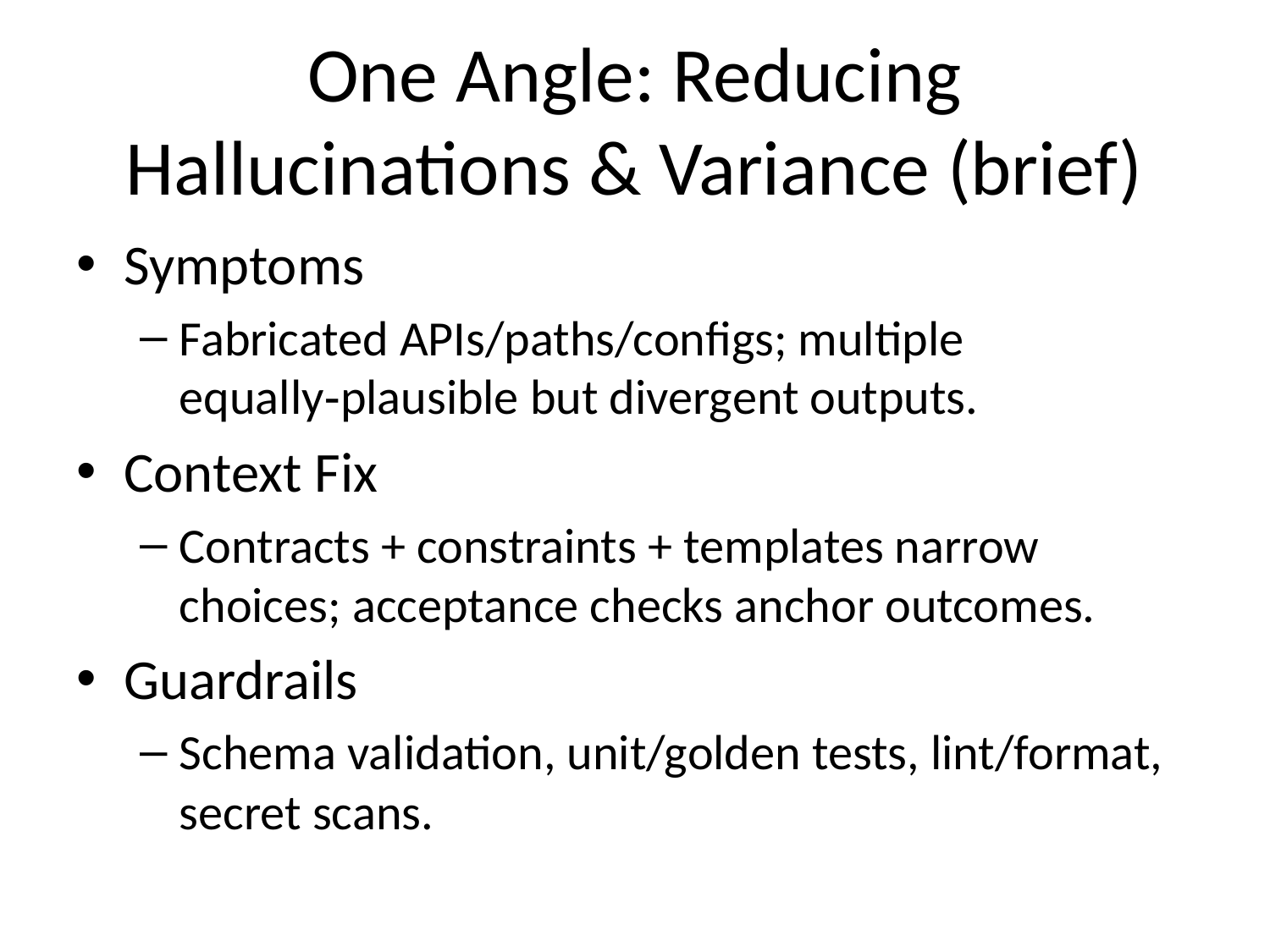

# One Angle: Reducing Hallucinations & Variance (brief)
Symptoms
Fabricated APIs/paths/configs; multiple equally‑plausible but divergent outputs.
Context Fix
Contracts + constraints + templates narrow choices; acceptance checks anchor outcomes.
Guardrails
Schema validation, unit/golden tests, lint/format, secret scans.